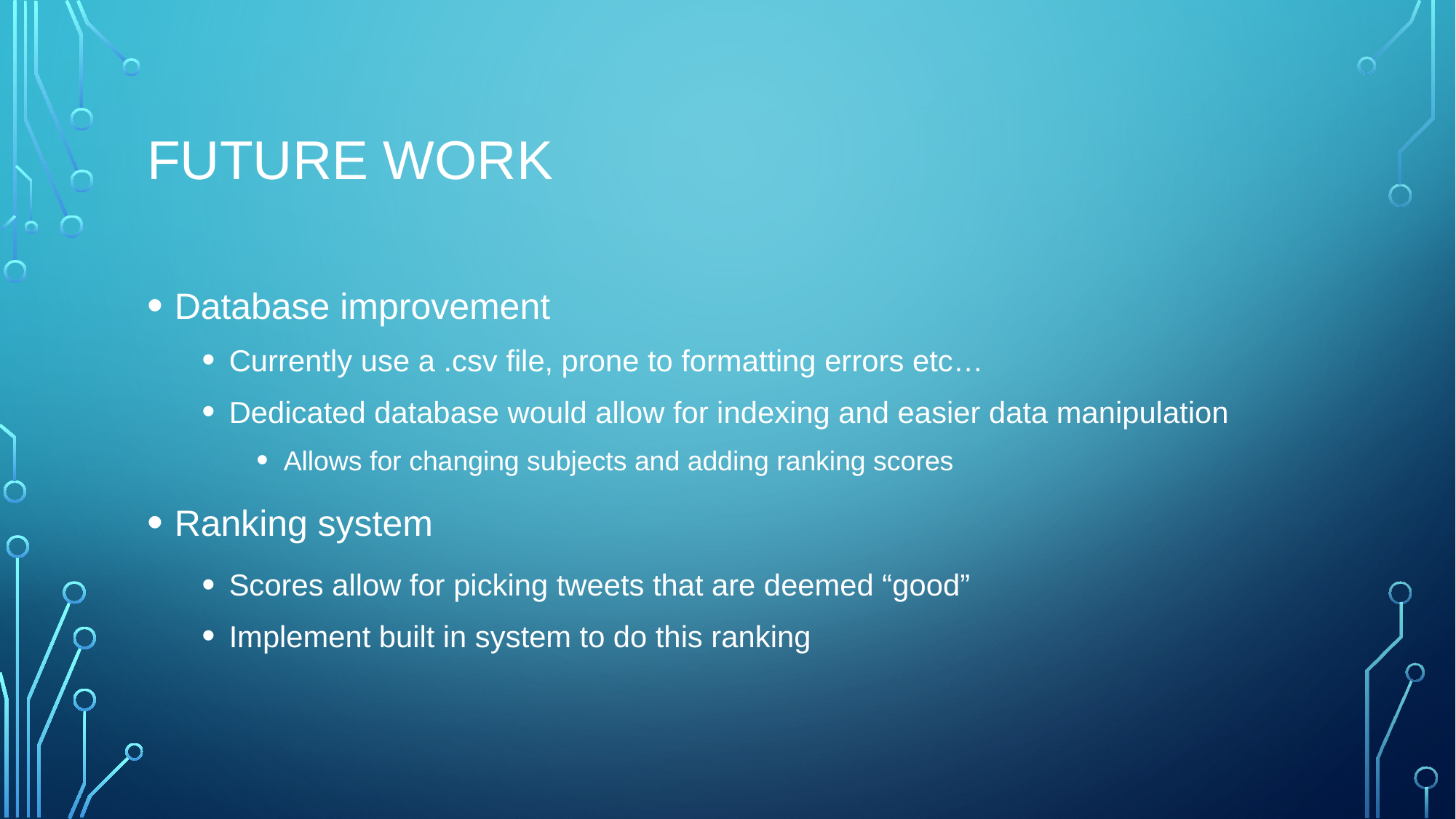

# FUTURE WORK
Database improvement
Currently use a .csv file, prone to formatting errors etc…
Dedicated database would allow for indexing and easier data manipulation
Allows for changing subjects and adding ranking scores
Ranking system
Scores allow for picking tweets that are deemed “good”
Implement built in system to do this ranking